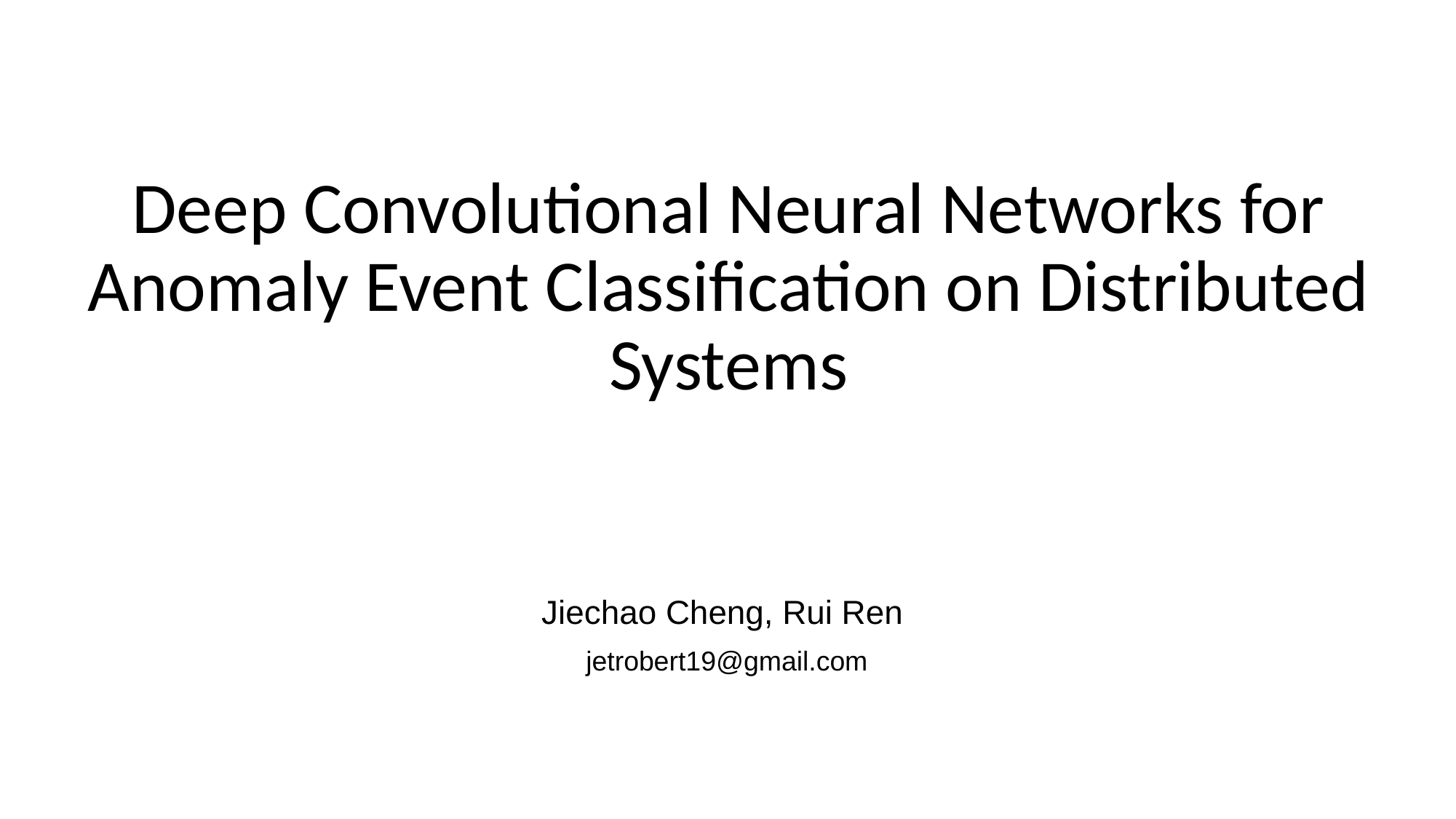

# Deep Convolutional Neural Networks for Anomaly Event Classification on Distributed Systems
Jiechao Cheng, Rui Ren
jetrobert19@gmail.com